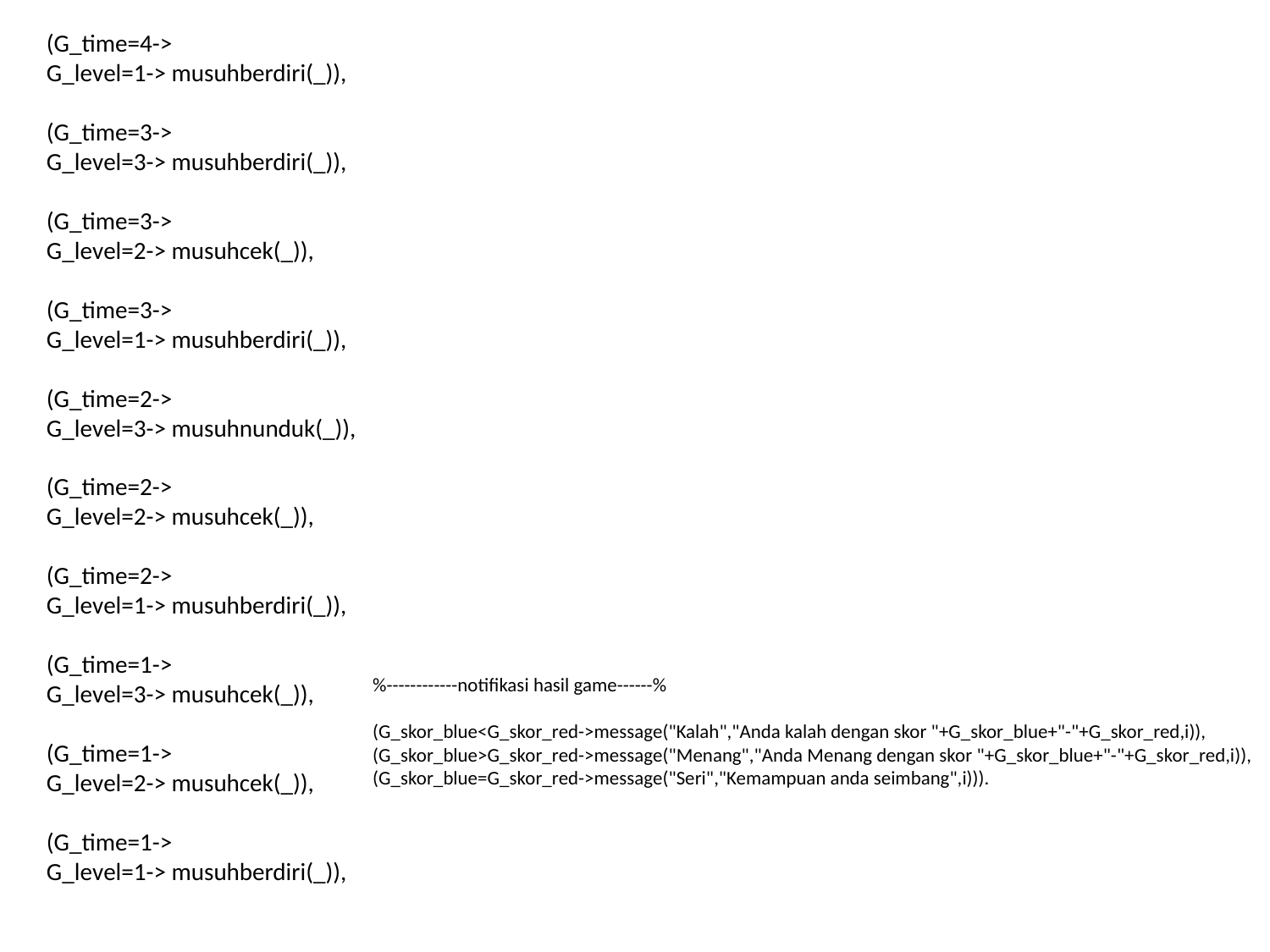

(G_time=4->
G_level=1-> musuhberdiri(_)),

(G_time=3->
G_level=3-> musuhberdiri(_)),

(G_time=3->
G_level=2-> musuhcek(_)),

(G_time=3->
G_level=1-> musuhberdiri(_)),

(G_time=2->
G_level=3-> musuhnunduk(_)),

(G_time=2->
G_level=2-> musuhcek(_)),

(G_time=2->
G_level=1-> musuhberdiri(_)),

(G_time=1->
G_level=3-> musuhcek(_)),

(G_time=1->
G_level=2-> musuhcek(_)),

(G_time=1->
G_level=1-> musuhberdiri(_)),

%------------notifikasi hasil game------%

(G_skor_blue<G_skor_red->message("Kalah","Anda kalah dengan skor "+G_skor_blue+"-"+G_skor_red,i)),
(G_skor_blue>G_skor_red->message("Menang","Anda Menang dengan skor "+G_skor_blue+"-"+G_skor_red,i)),
(G_skor_blue=G_skor_red->message("Seri","Kemampuan anda seimbang",i))).